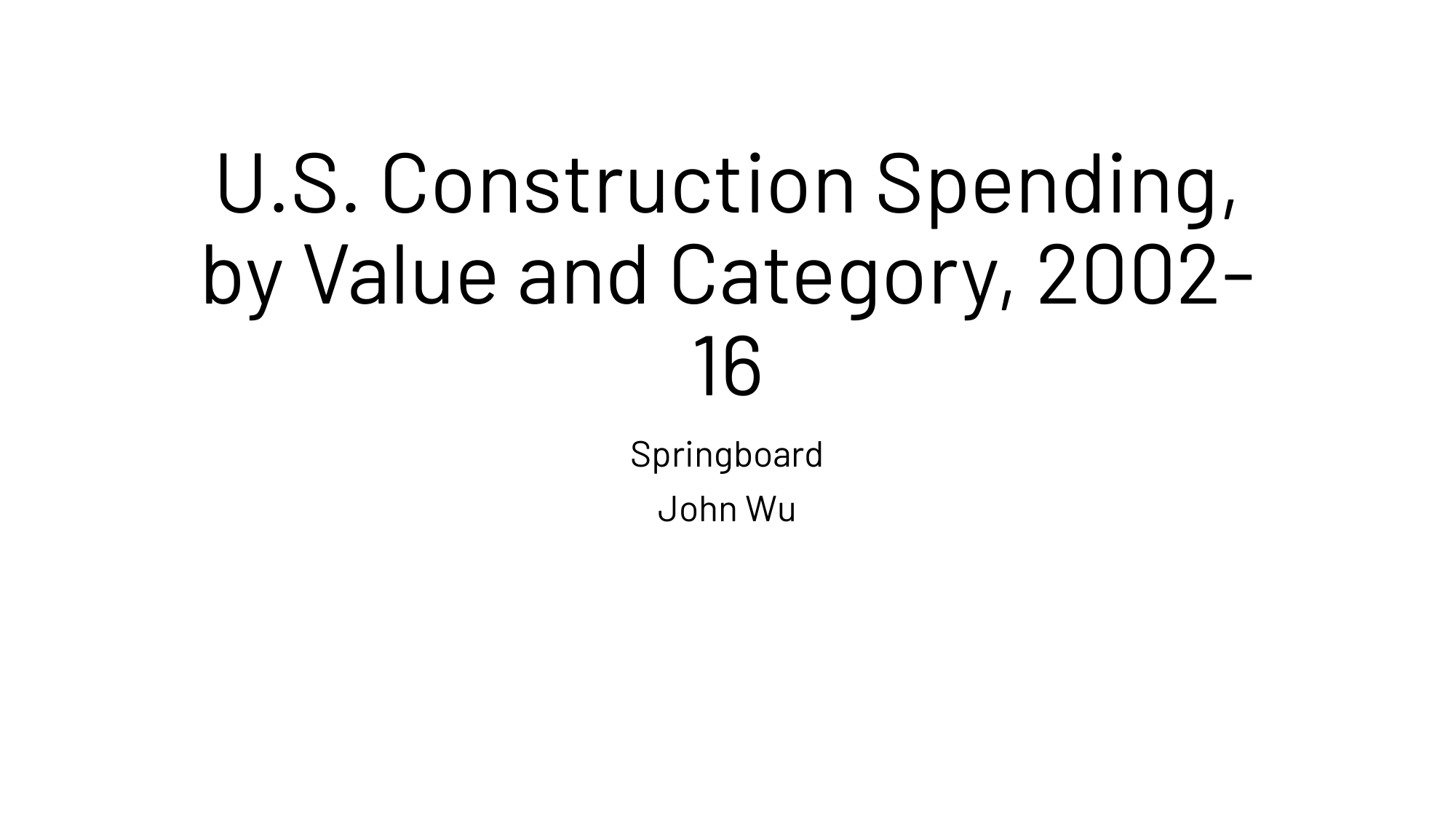

# U.S. Construction Spending, by Value and Category, 2002-16
Springboard
John Wu